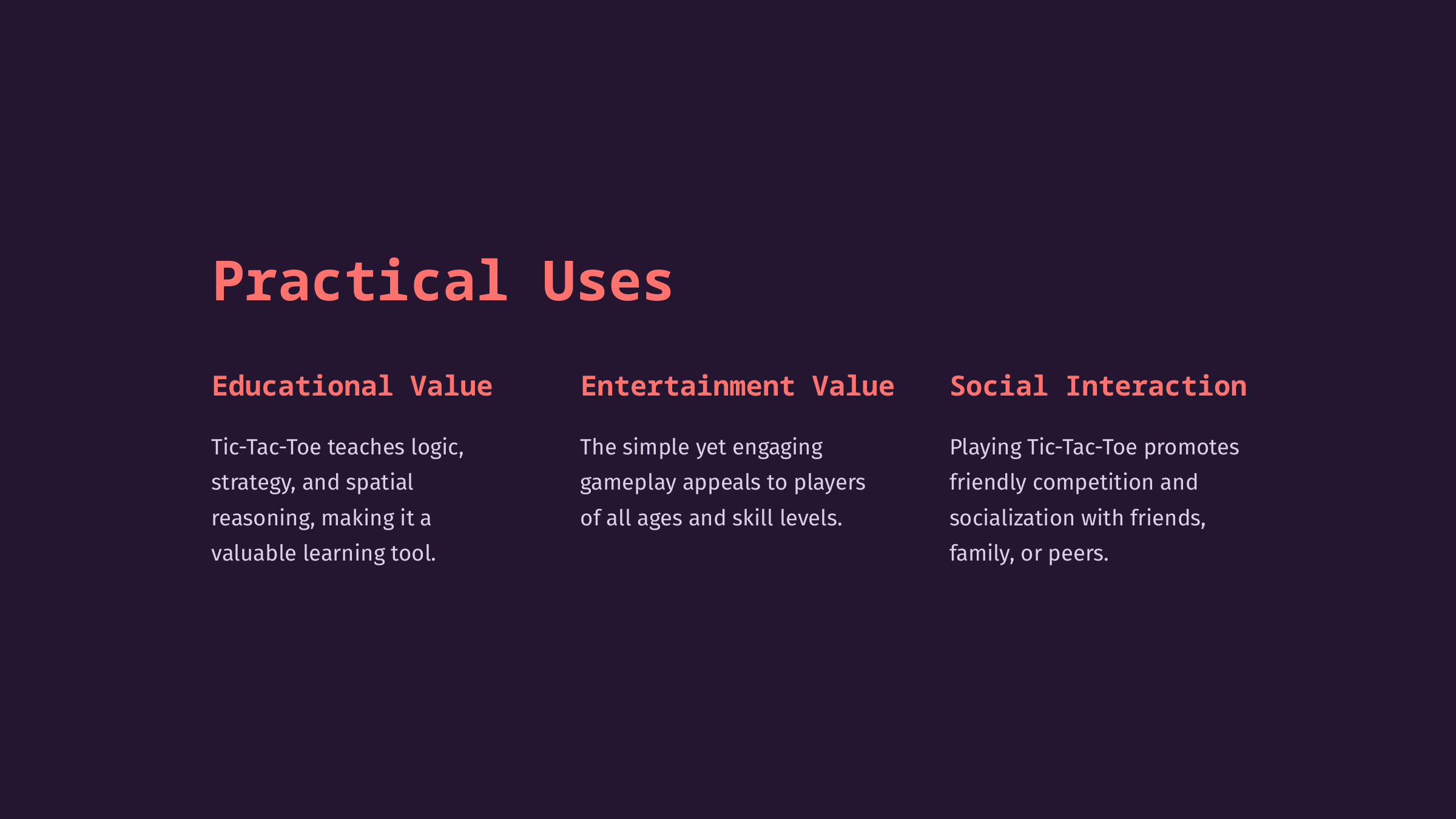

Practical Uses
Educational Value
Entertainment Value
Social Interaction
Tic-Tac-Toe teaches logic, strategy, and spatial reasoning, making it a valuable learning tool.
The simple yet engaging gameplay appeals to players of all ages and skill levels.
Playing Tic-Tac-Toe promotes friendly competition and socialization with friends, family, or peers.